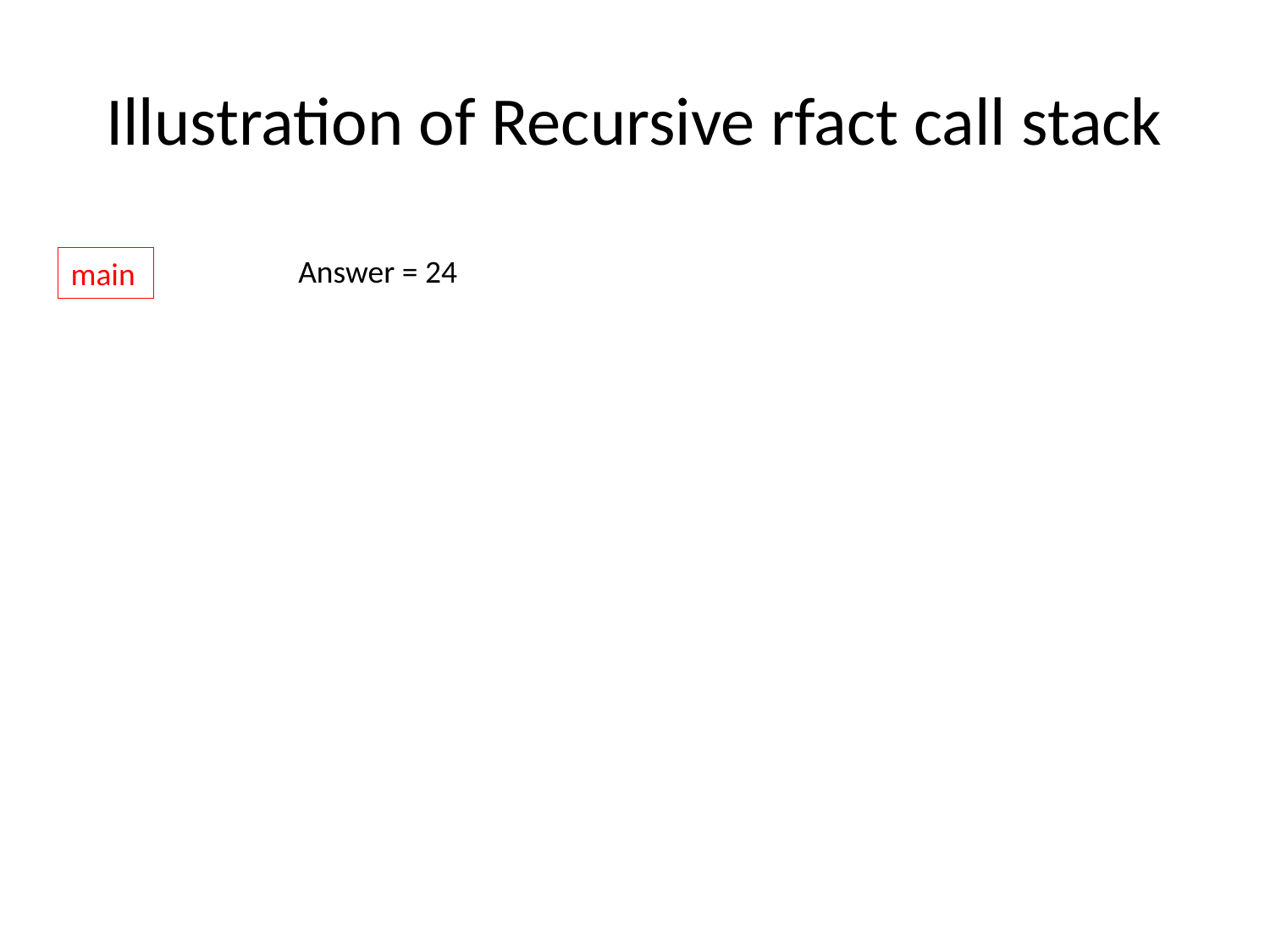

# Illustration of Recursive rfact call stack
Answer = 24
main